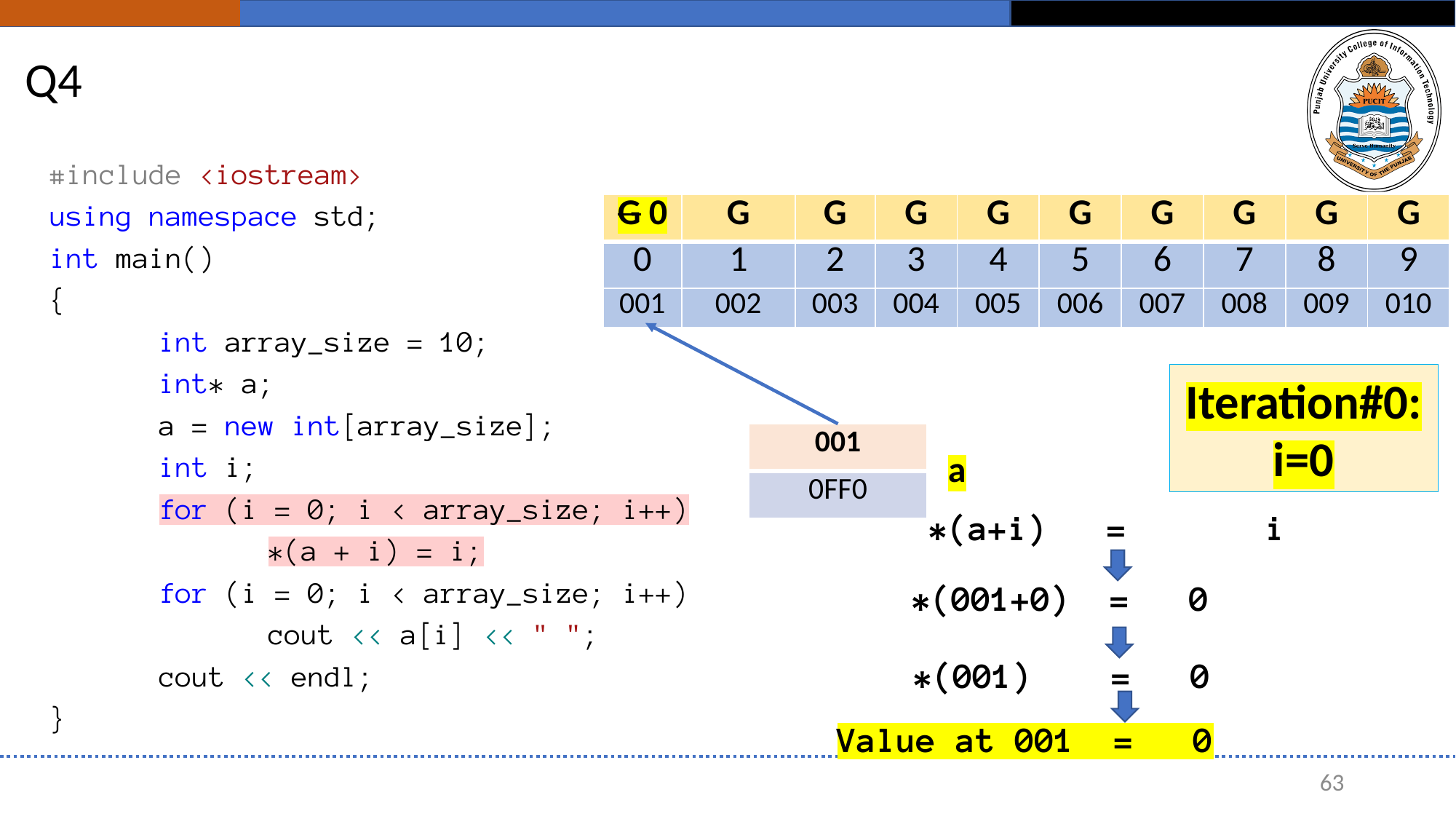

# Q4
#include <iostream>
using namespace std;
int main()
{
	int array_size = 10;
	int* a;
	a = new int[array_size];
	int i;
	for (i = 0; i < array_size; i++)
		*(a + i) = i;
	for (i = 0; i < array_size; i++)
		cout << a[i] << " ";
	cout << endl;
}
| G 0 | G | G | G | G | G | G | G | G | G |
| --- | --- | --- | --- | --- | --- | --- | --- | --- | --- |
| 0 | 1 | 2 | 3 | 4 | 5 | 6 | 7 | 8 | 9 |
| 001 | 002 | 003 | 004 | 005 | 006 | 007 | 008 | 009 | 010 |
Iteration#0:
i=0
| 001 |
| --- |
| 0FF0 |
a
*(a+i)   =       i

*(001+0)  =   0

*(001)    =   0

Value at 001  =   0
63